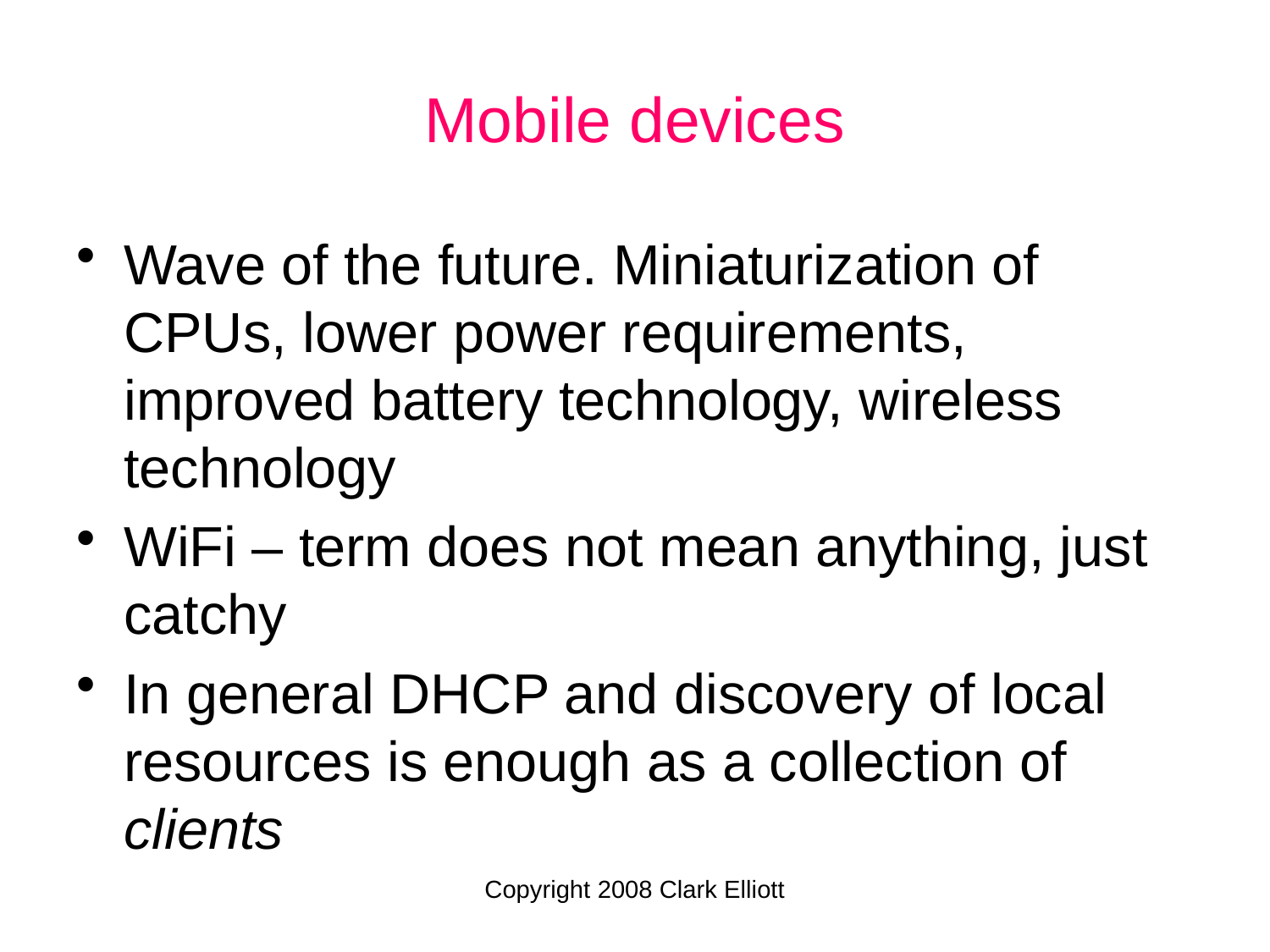

# Mobile devices
Wave of the future. Miniaturization of CPUs, lower power requirements, improved battery technology, wireless technology
WiFi – term does not mean anything, just catchy
In general DHCP and discovery of local resources is enough as a collection of clients

Copyright 2008 Clark Elliott